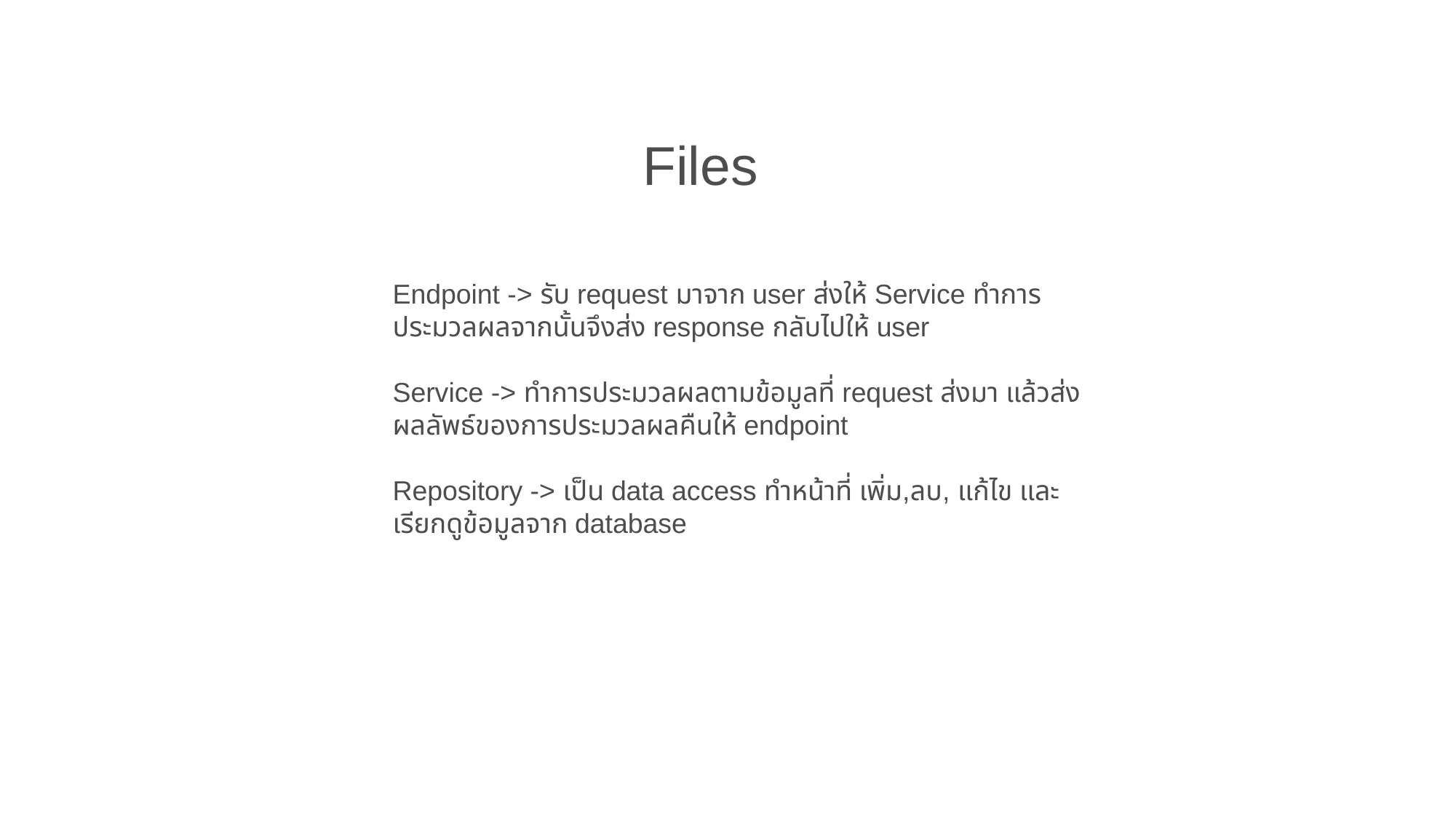

Files

Endpoint -> รับ request มาจาก user ส่งให้ Service ทำการประมวลผลจากนั้นจึงส่ง response กลับไปให้ user

Service -> ทำการประมวลผลตามข้อมูลที่ request ส่งมา แล้วส่งผลลัพธ์ของการประมวลผลคืนให้ endpoint

Repository -> เป็น data access ทำหน้าที่ เพิ่ม,ลบ, แก้ไข และเรียกดูข้อมูลจาก database